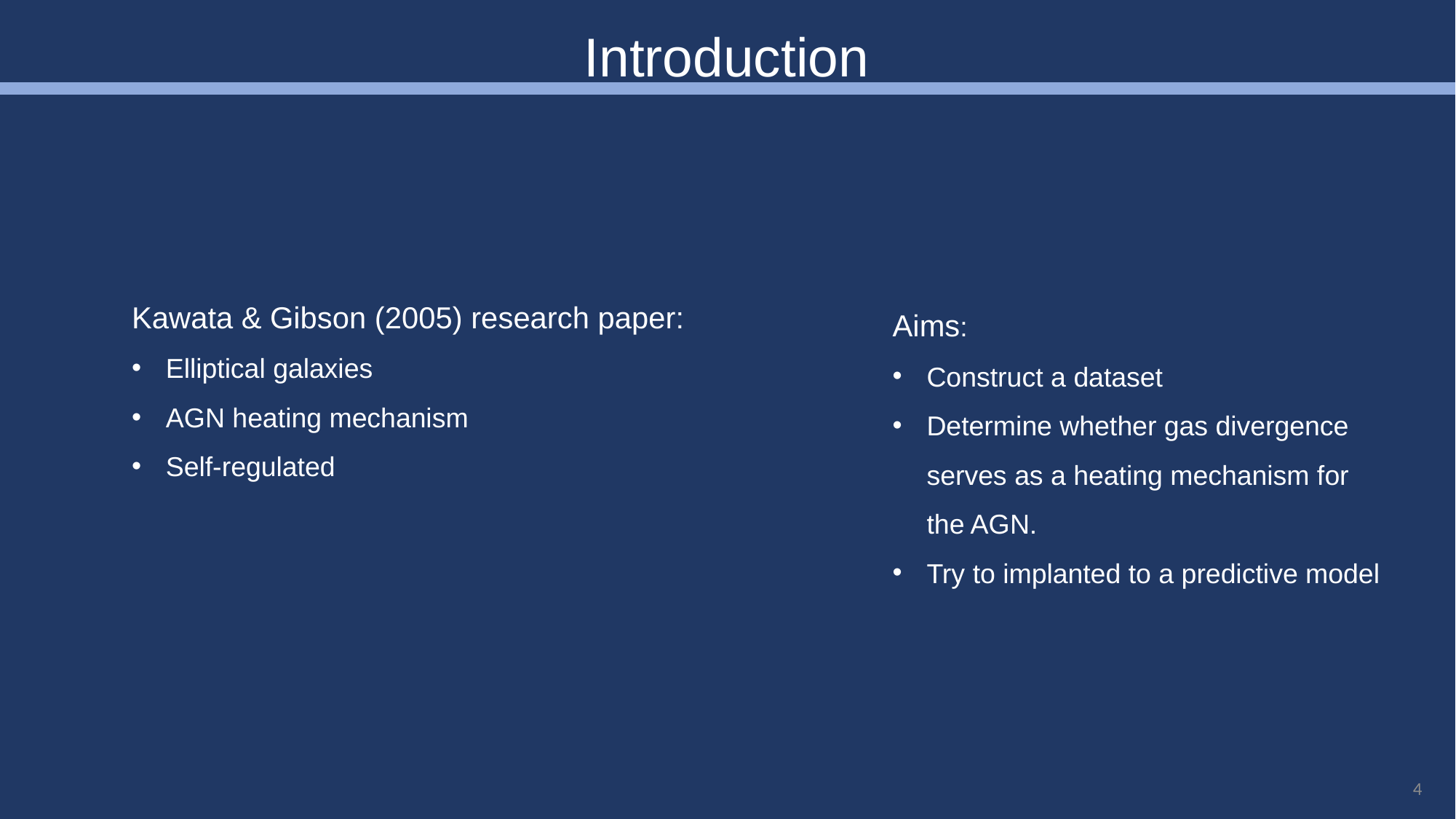

Introduction

Kawata & Gibson (2005) research paper:
Elliptical galaxies
AGN heating mechanism
Self-regulated

Aims:
Construct a dataset
Determine whether gas divergence serves as a heating mechanism for the AGN.
Try to implanted to a predictive model

4